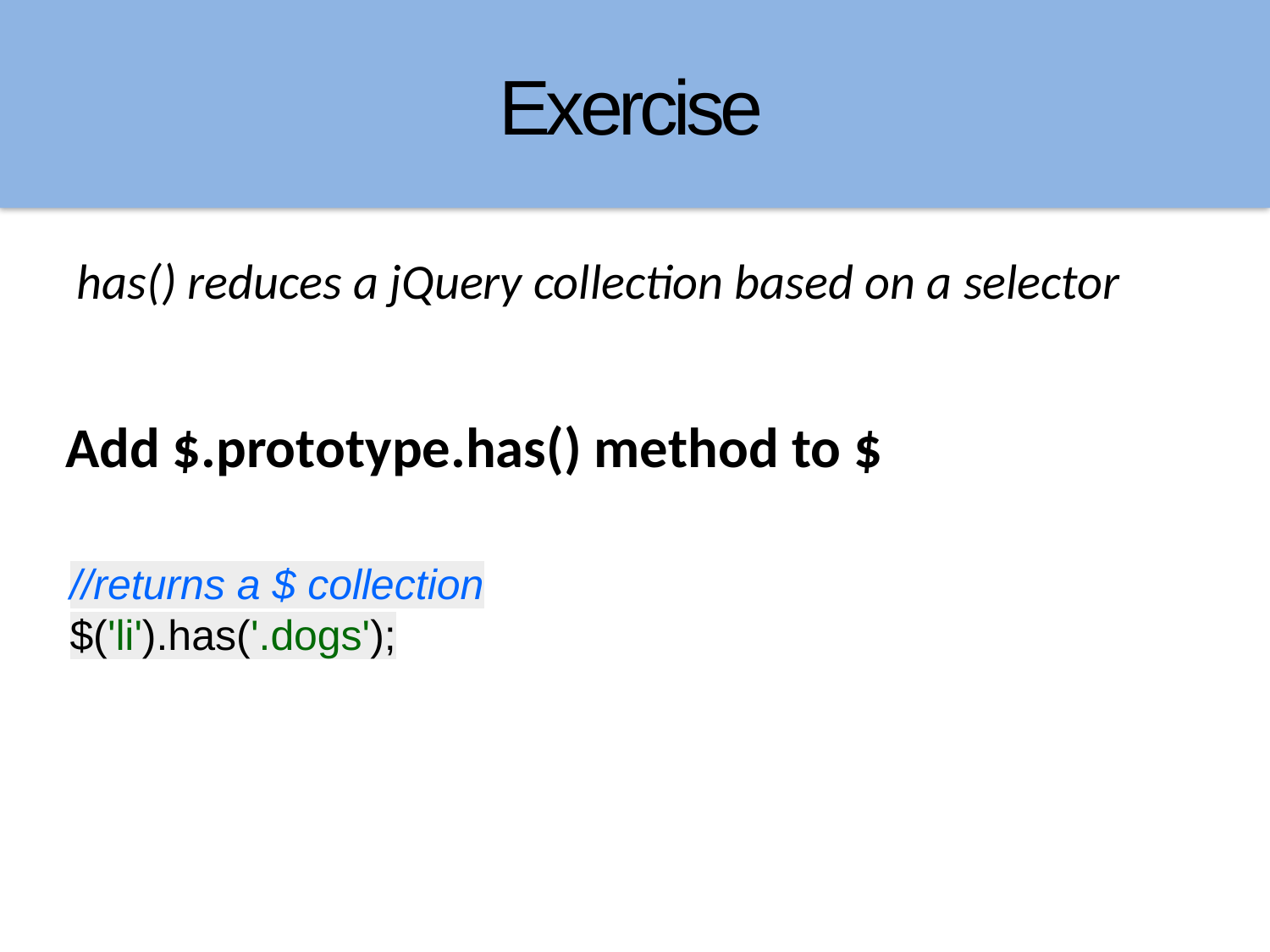

Exercise
has() reduces a jQuery collection based on a selector
Add $.prototype.has() method to $
//returns a $ collection
$('li').has('.dogs');